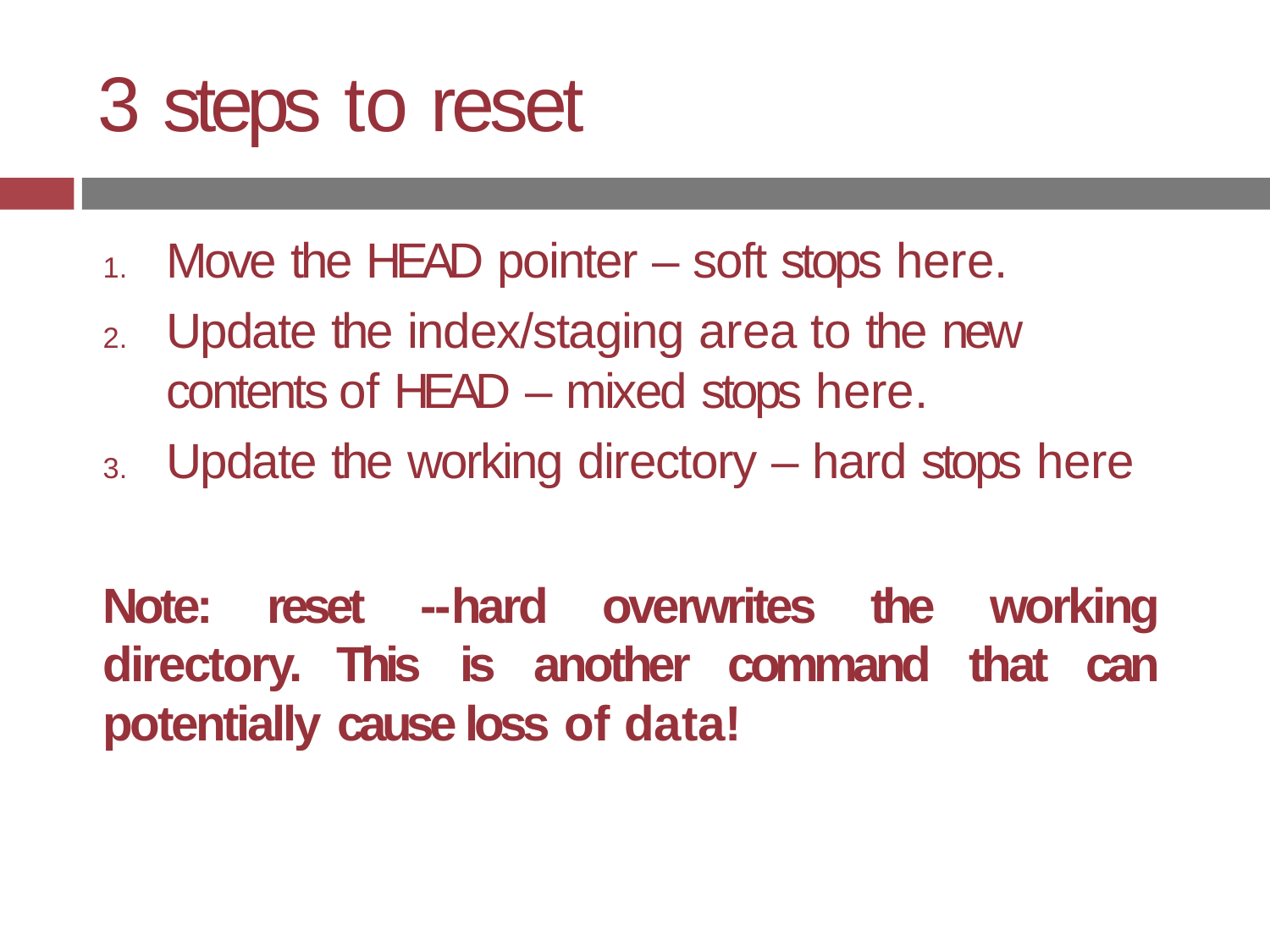

# 3 steps to reset
Move the HEAD pointer – soft stops here.
Update the index/staging area to the new contents of HEAD – mixed stops here.
Update the working directory – hard stops here

Note: reset --hard overwrites the working directory. This is another command that can potentially cause loss of data!